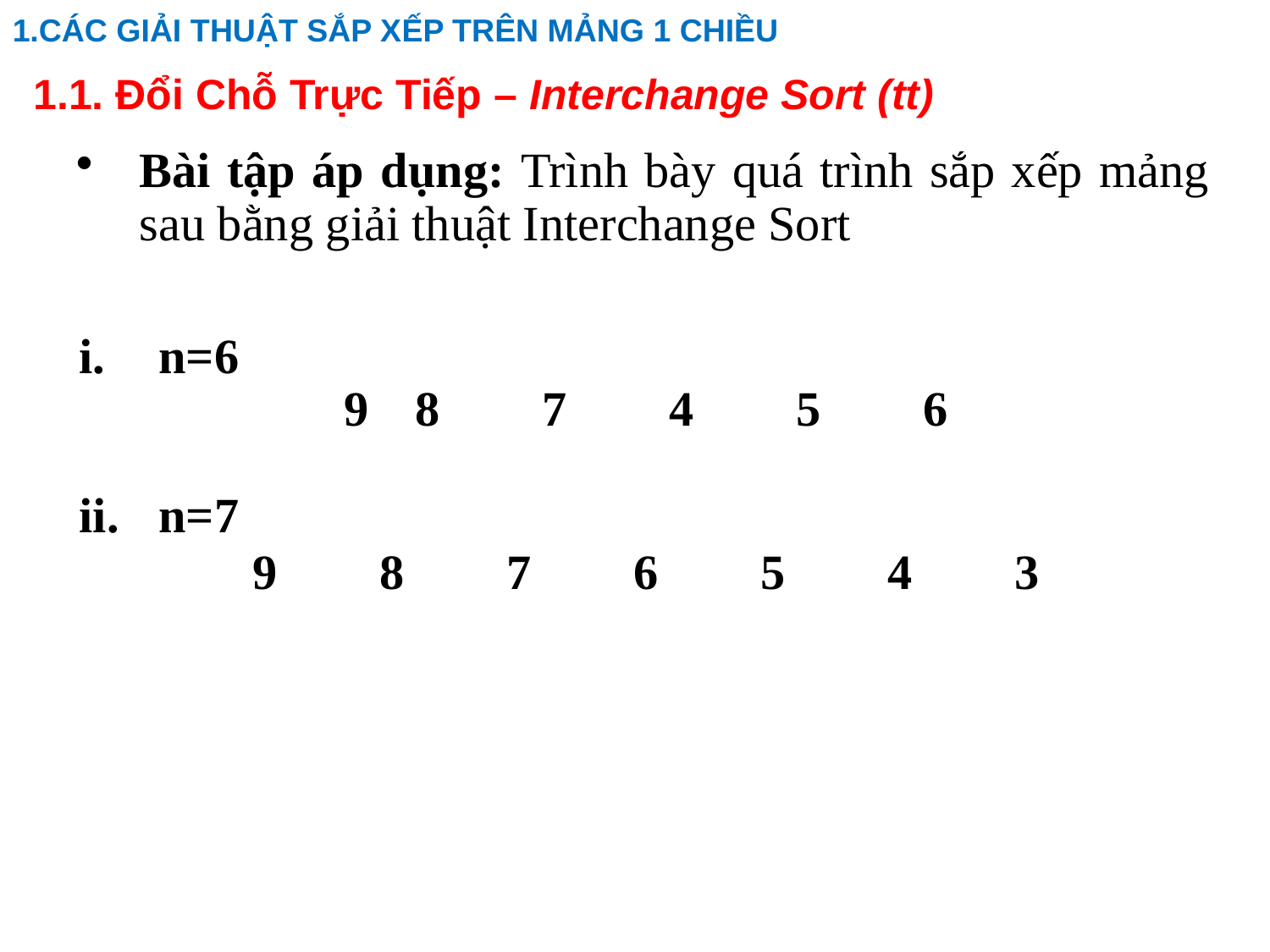

1.CÁC GIẢI THUẬT SẮP XẾP TRÊN MẢNG 1 CHIỀU
1.1. Đổi Chỗ Trực Tiếp – Interchange Sort (tt)
# Bài tập áp dụng: Trình bày quá trình sắp xếp mảng sau bằng giải thuật Interchange Sort
n=6
8	7	4	5	6

n=7
9	8	7	6	5	4	3